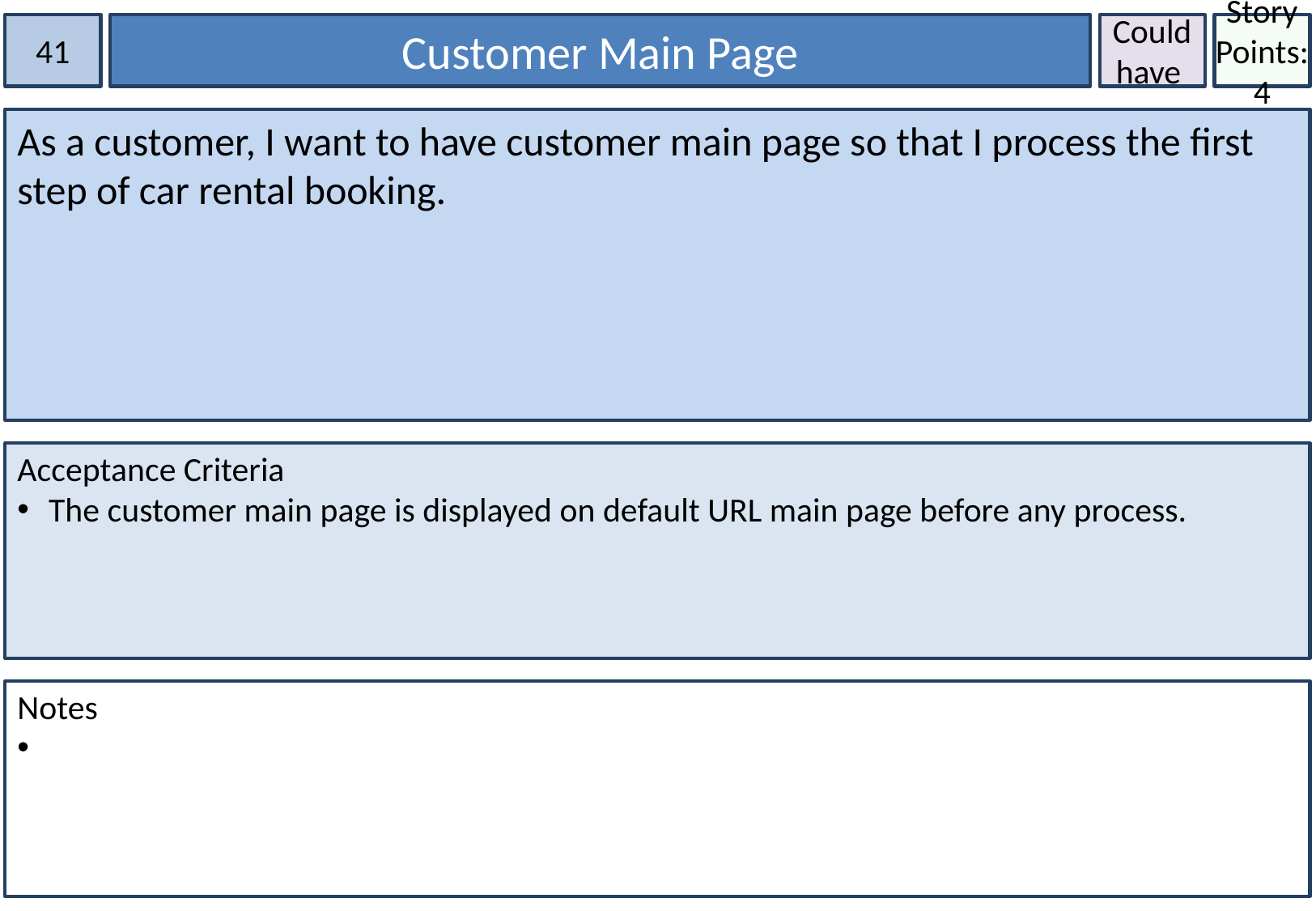

41
Customer Main Page
Could have
Story Points:4
As a customer, I want to have customer main page so that I process the first step of car rental booking.

Acceptance Criteria
 The customer main page is displayed on default URL main page before any process.
Notes